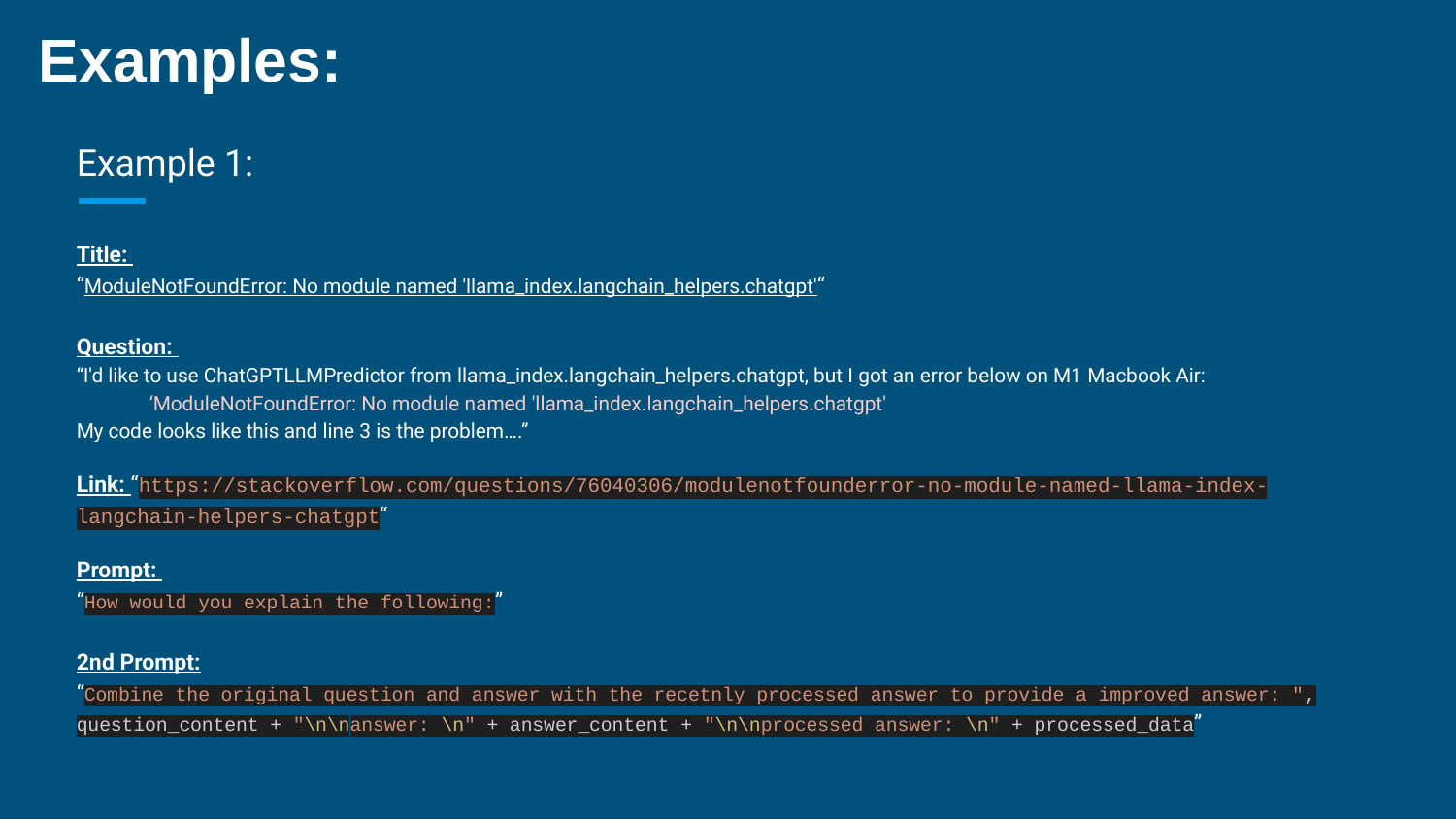

# Examples:
Example 1:

Title:
“ModuleNotFoundError: No module named 'llama_index.langchain_helpers.chatgpt'“

Question:
“I'd like to use ChatGPTLLMPredictor from llama_index.langchain_helpers.chatgpt, but I got an error below on M1 Macbook Air:
‘ModuleNotFoundError: No module named 'llama_index.langchain_helpers.chatgpt'
My code looks like this and line 3 is the problem….”
Link: “https://stackoverflow.com/questions/76040306/modulenotfounderror-no-module-named-llama-index-langchain-helpers-chatgpt“
Prompt:
“How would you explain the following:”

2nd Prompt:
“Combine the original question and answer with the recetnly processed answer to provide a improved answer: ", question_content + "\n\nanswer: \n" + answer_content + "\n\nprocessed answer: \n" + processed_data”